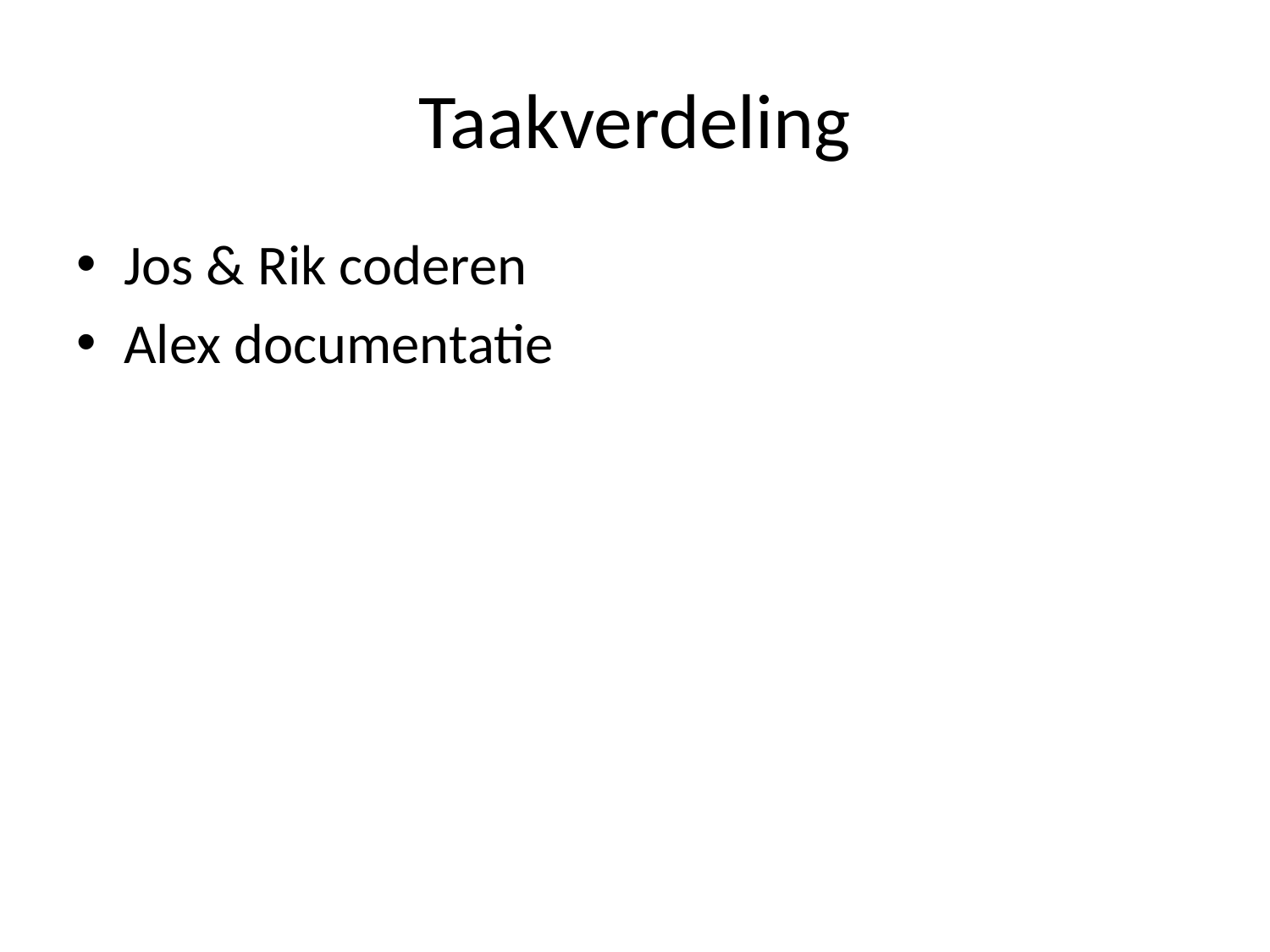

# Taakverdeling
Jos & Rik coderen
Alex documentatie